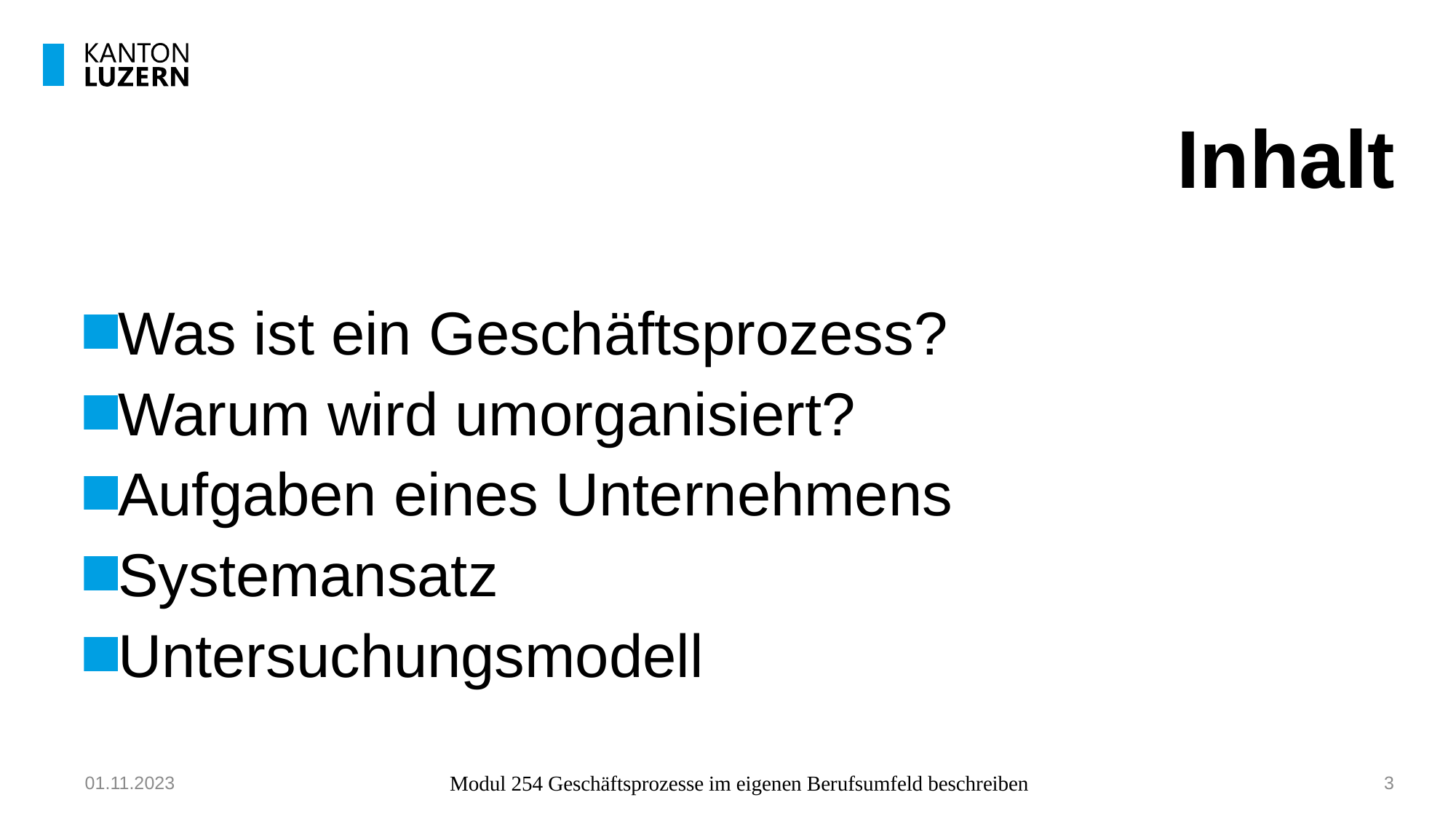

# Inhalt
Was ist ein Geschäftsprozess?
Warum wird umorganisiert?
Aufgaben eines Unternehmens
Systemansatz
Untersuchungsmodell
01.11.2023
Modul 254 Geschäftsprozesse im eigenen Berufsumfeld beschreiben
3